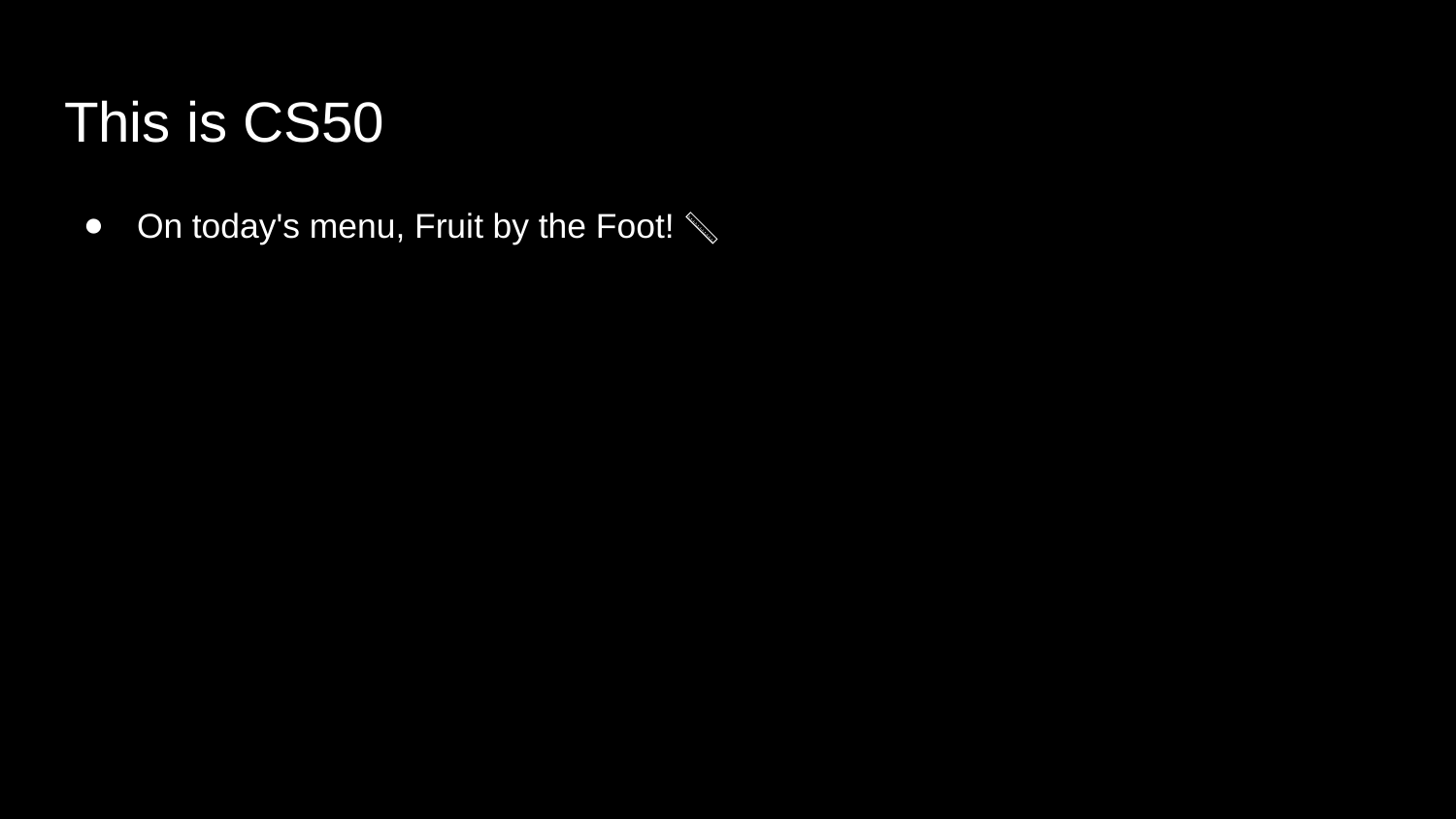

# This is CS50
On today's menu, Fruit by the Foot! 📏